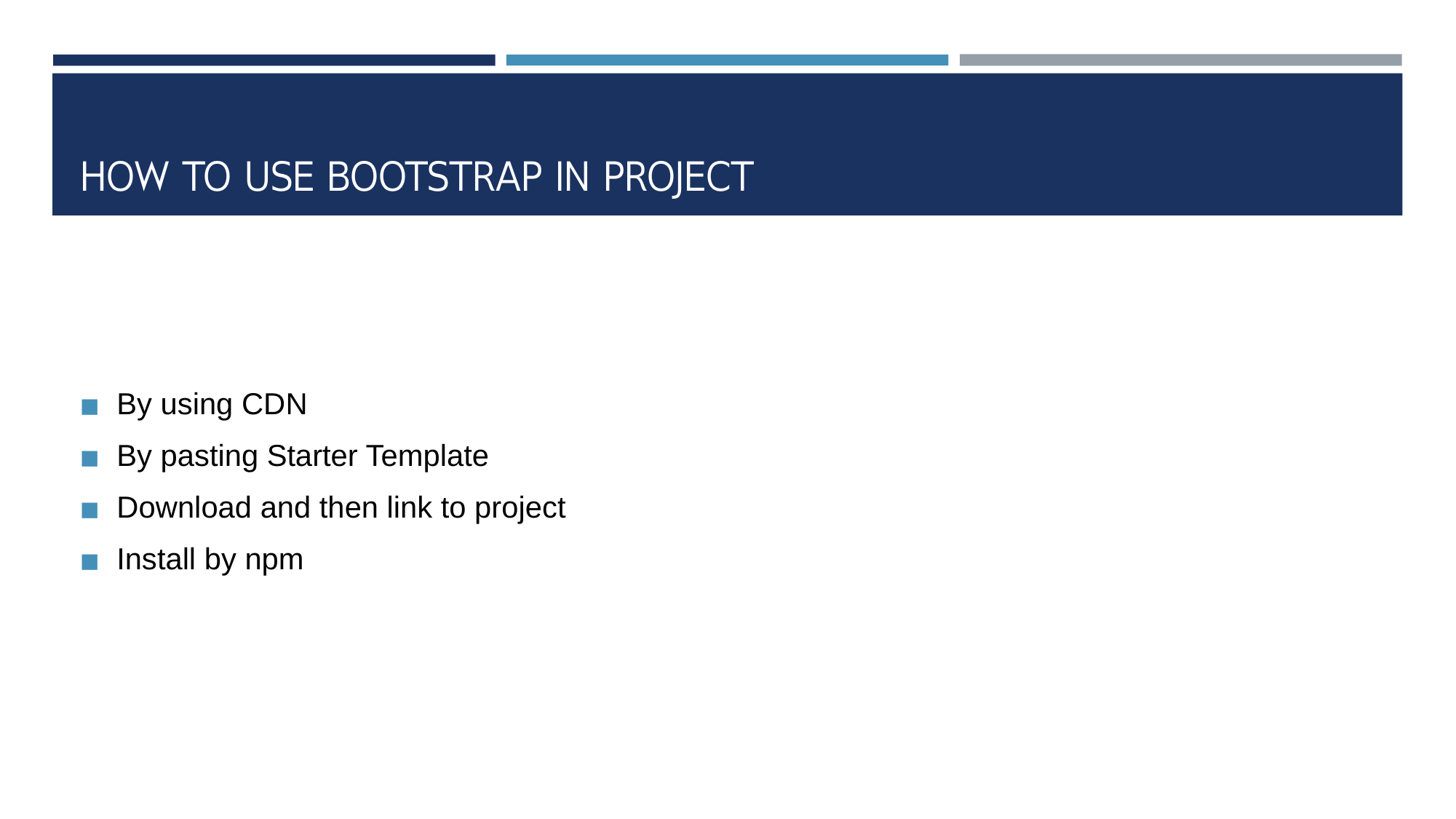

# HOW TO USE BOOTSTRAP IN PROJECT
By using CDN
By pasting Starter Template
Download and then link to project
Install by npm